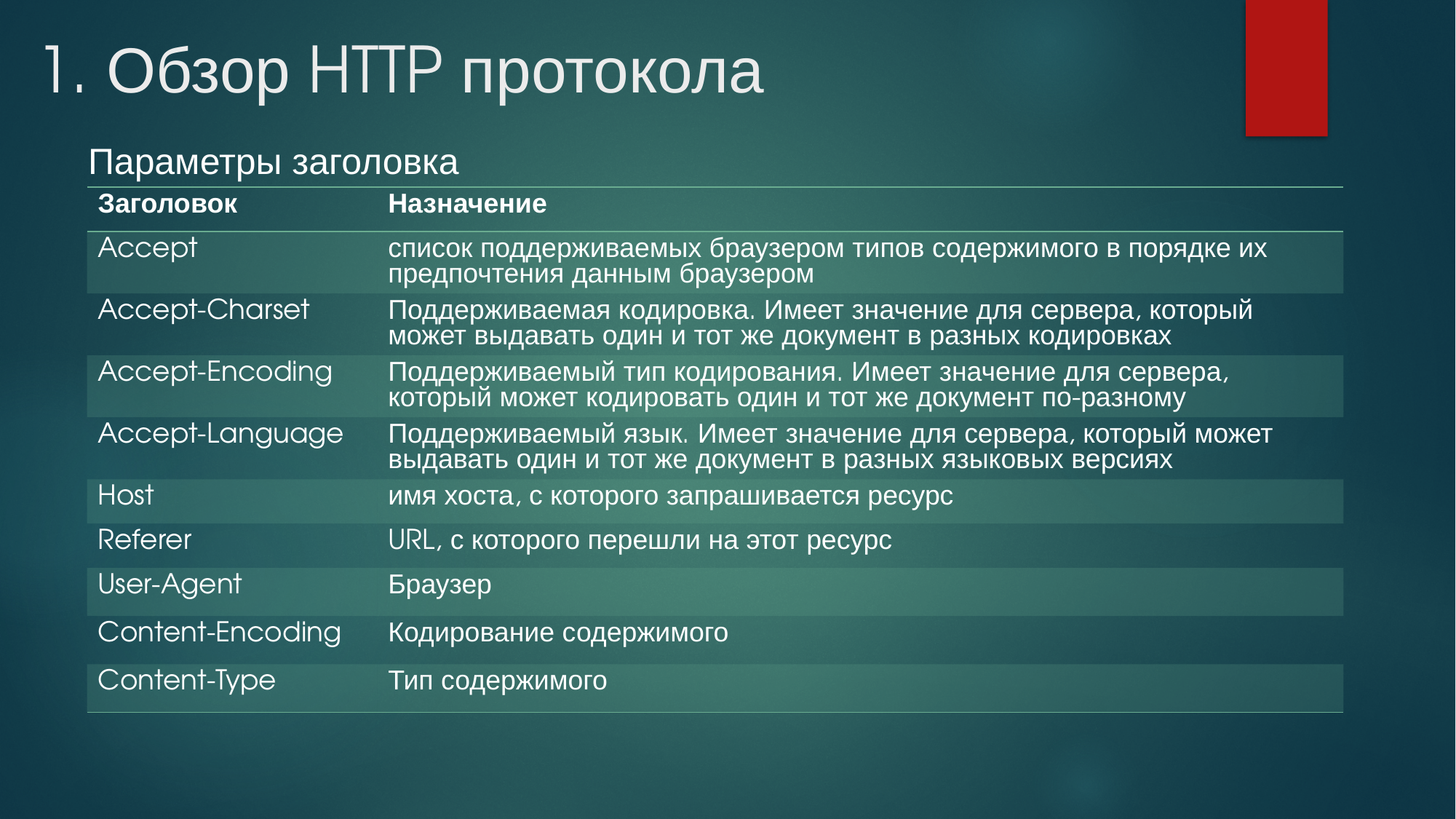

# 1. Обзор HTTP протокола
Параметры заголовка
| Заголовок | Назначение |
| --- | --- |
| Accept | список поддерживаемых браузером типов содержимого в порядке их предпочтения данным браузером |
| Accept-Charset | Поддерживаемая кодировка. Имеет значение для сервера, который может выдавать один и тот же документ в разных кодировках |
| Accept-Encoding | Поддерживаемый тип кодирования. Имеет значение для сервера, который может кодировать один и тот же документ по-разному |
| Accept-Language | Поддерживаемый язык. Имеет значение для сервера, который может выдавать один и тот же документ в разных языковых версиях |
| Host | имя хоста, с которого запрашивается ресурс |
| Referer | URL, с которого перешли на этот ресурс |
| User-Agent | Браузер |
| Content-Encoding | Кодирование содержимого |
| Content-Type | Тип содержимого |